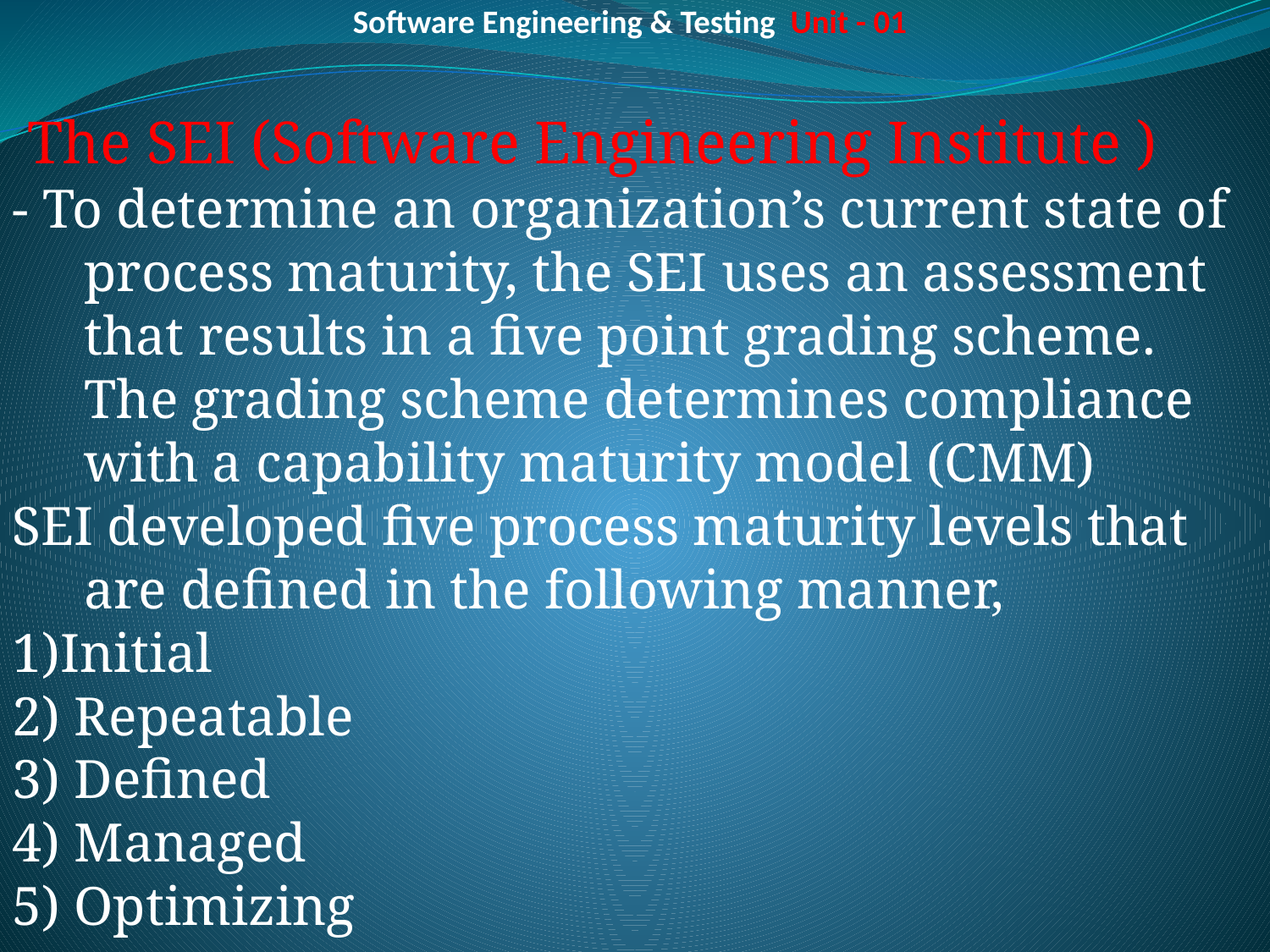

# Software Engineering & Testing  Unit - 01

 The SEI (Software Engineering Institute )
- To determine an organization’s current state of process maturity, the SEI uses an assessment that results in a five point grading scheme. The grading scheme determines compliance with a capability maturity model (CMM)
SEI developed ﬁve process maturity levels that are deﬁned in the following manner,
1)Initial
2) Repeatable
3) Defined
4) Managed
5) Optimizing